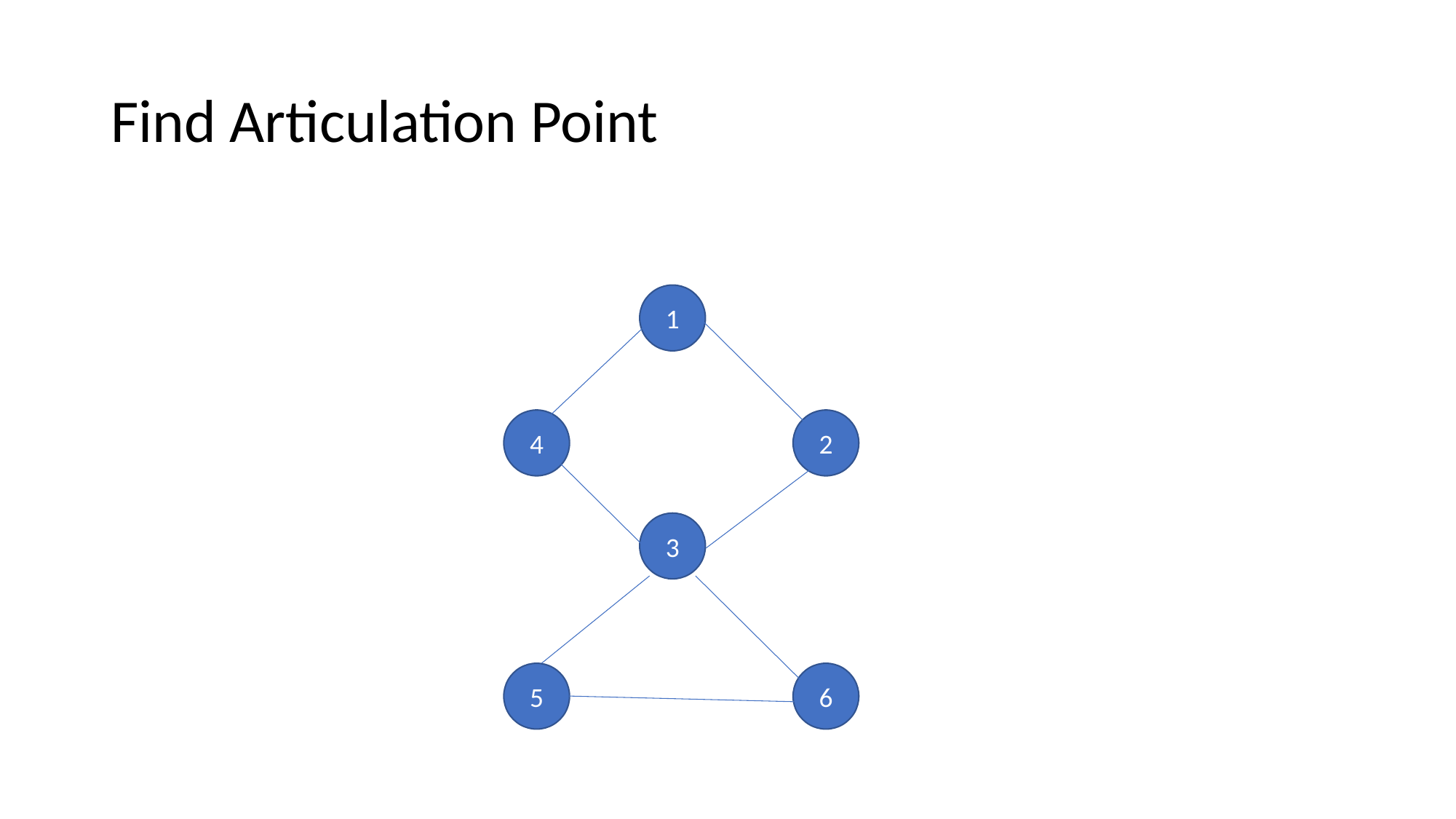

# Find Articulation Point
1
4
2
3
5
6